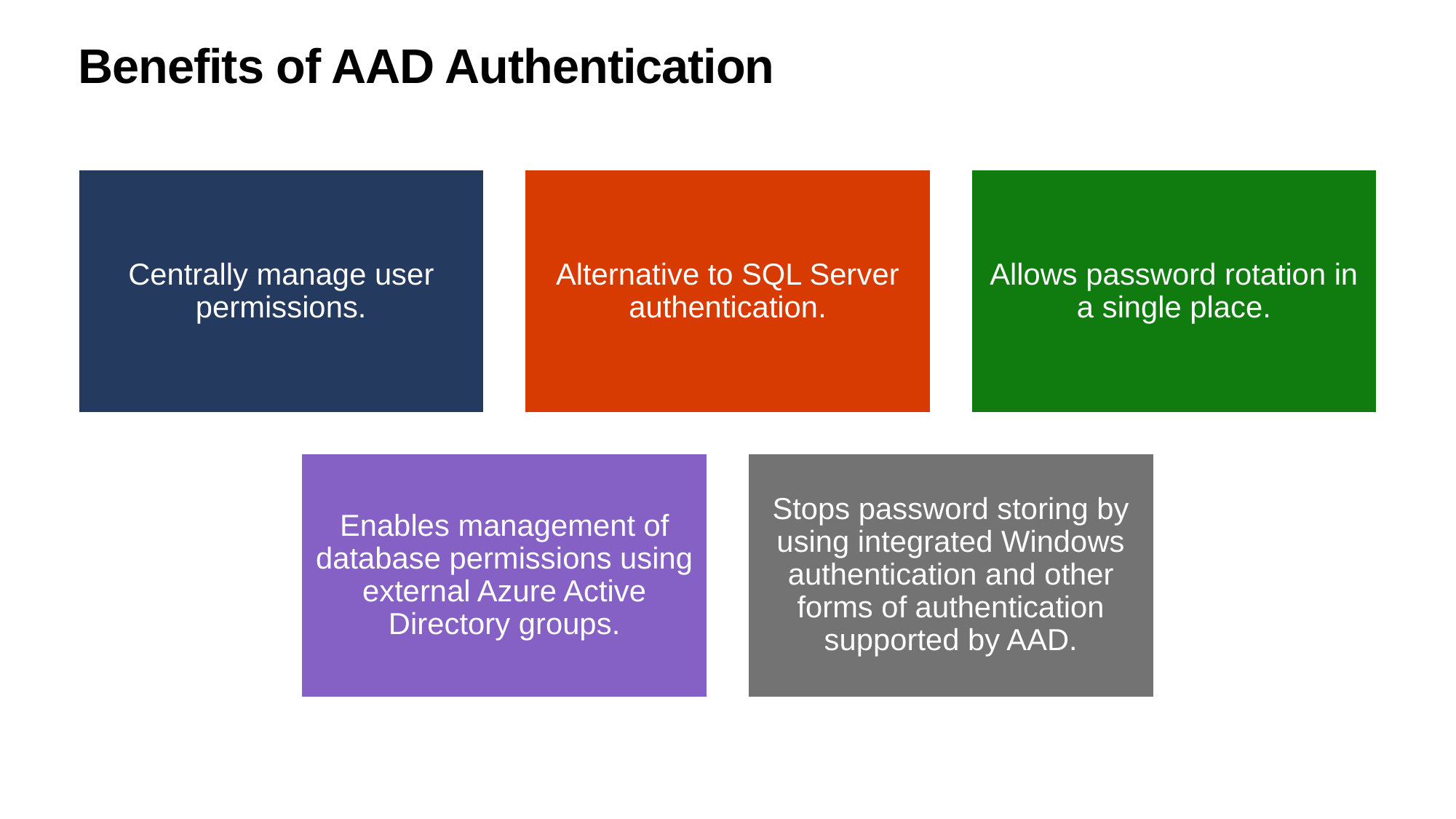

# Benefits of AAD Authentication
Centrally manage user permissions.
Alternative to SQL Server authentication.
Allows password rotation in a single place.
Enables management of database permissions using external Azure Active Directory groups.
Stops password storing by using integrated Windows authentication and other forms of authentication supported by AAD.